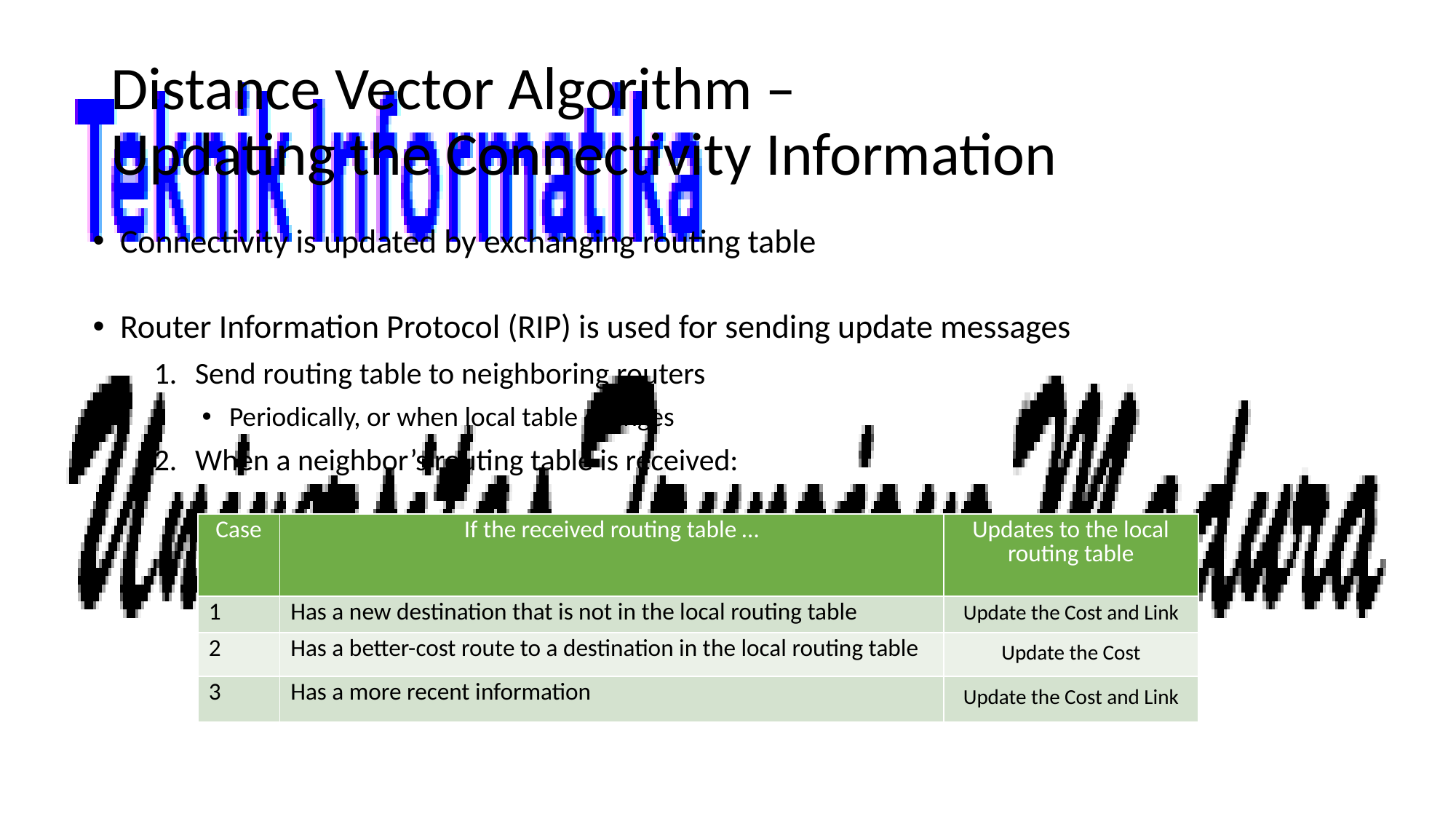

# Distance Vector Algorithm – Updating the Connectivity Information
Connectivity is updated by exchanging routing table

Router Information Protocol (RIP) is used for sending update messages
Send routing table to neighboring routers
Periodically, or when local table changes
When a neighbor’s routing table is received:

| Case | If the received routing table … | Updates to the local routing table |
| --- | --- | --- |
| 1 | Has a new destination that is not in the local routing table | Update the Cost and Link |
| 2 | Has a better-cost route to a destination in the local routing table | Update the Cost |
| 3 | Has a more recent information | Update the Cost and Link |